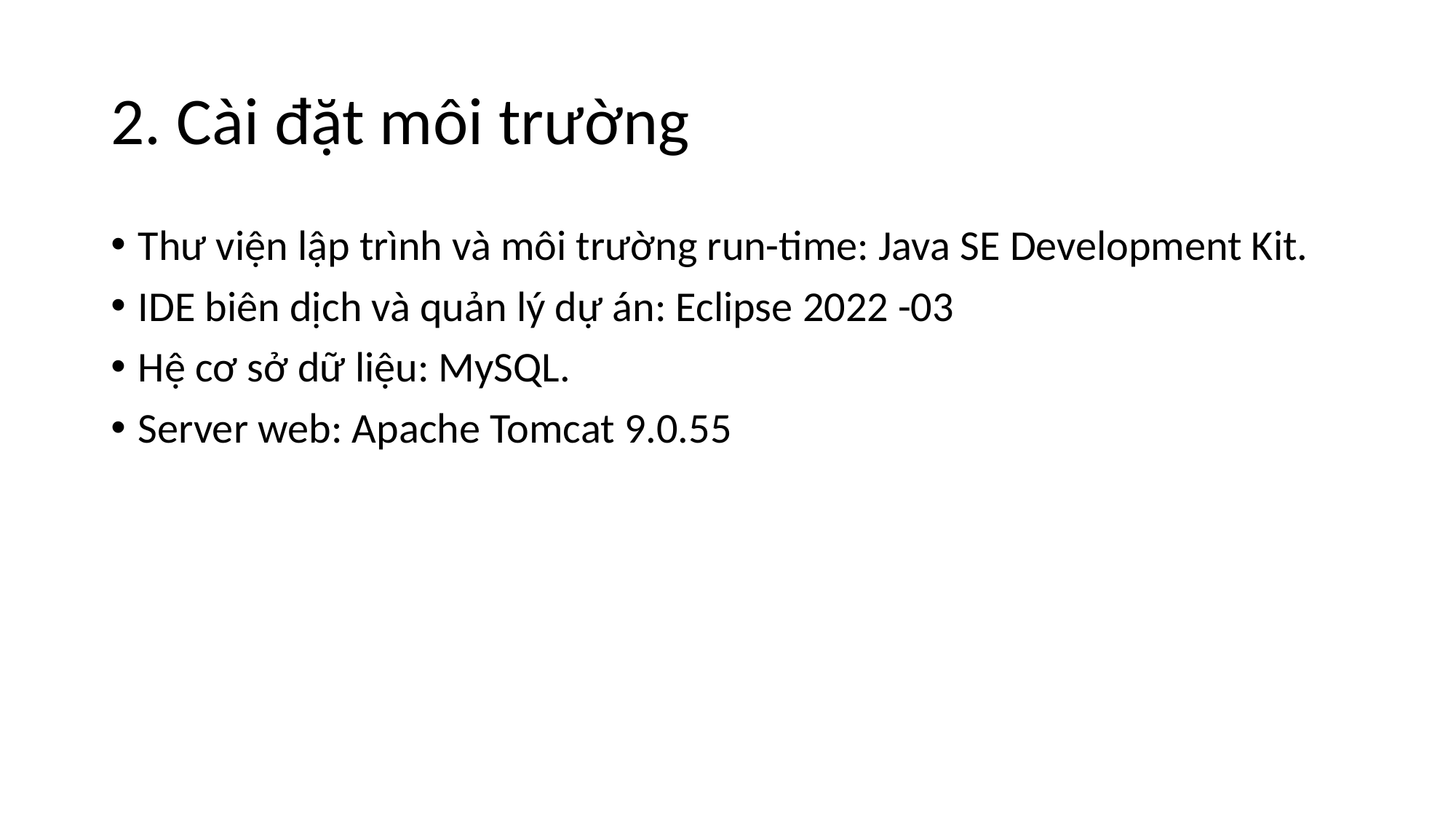

# 2. Cài đặt môi trường
Thư viện lập trình và môi trường run-time: Java SE Development Kit.
IDE biên dịch và quản lý dự án: Eclipse 2022 -03
Hệ cơ sở dữ liệu: MySQL.
Server web: Apache Tomcat 9.0.55